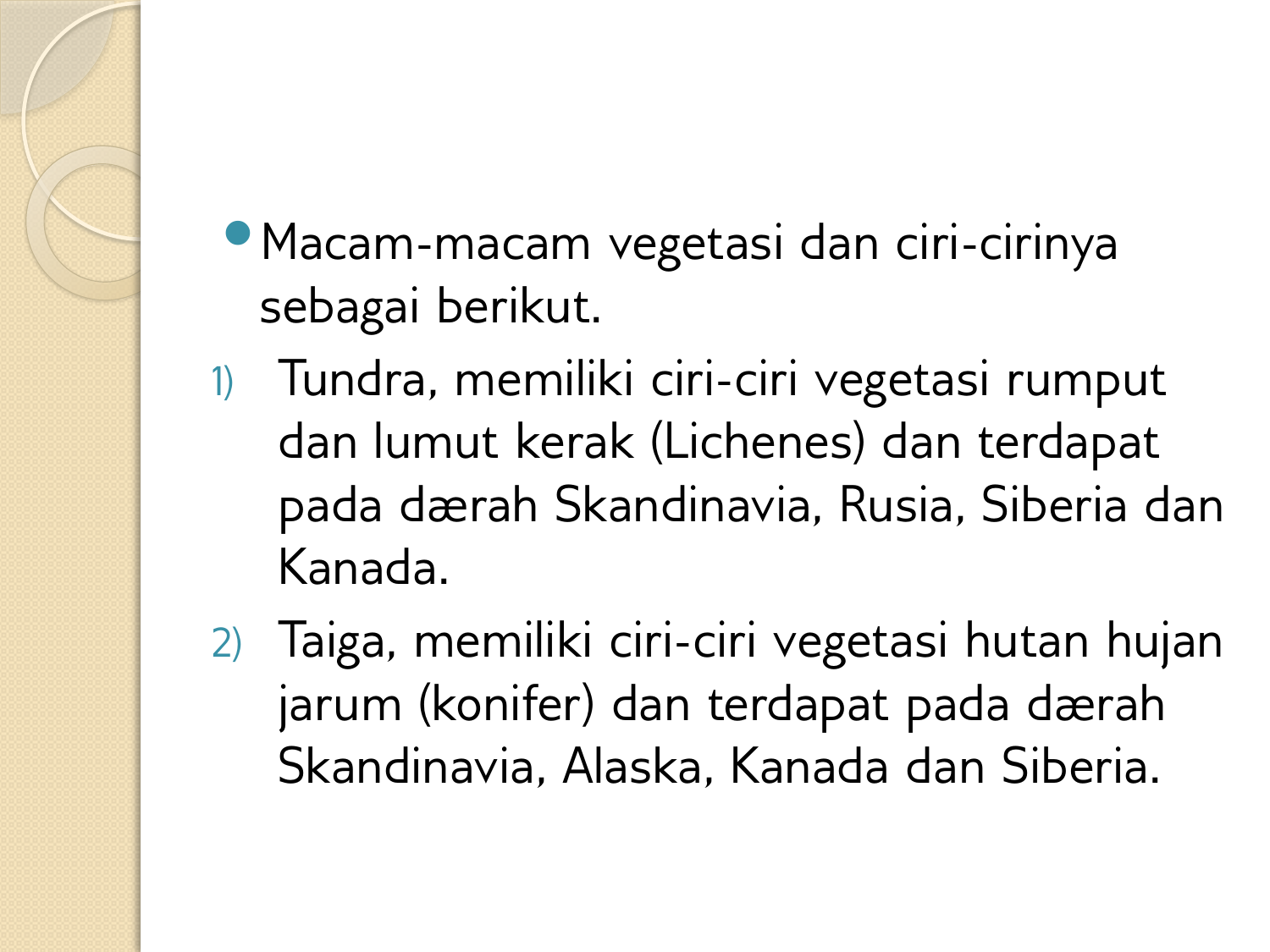

#
Macam-macam vegetasi dan ciri-cirinya sebagai berikut.
Tundra, memiliki ciri-ciri vegetasi rumput dan lumut kerak (Lichenes) dan terdapat pada daerah Skandinavia, Rusia, Siberia dan Kanada.
Taiga, memiliki ciri-ciri vegetasi hutan hujan jarum (konifer) dan terdapat pada daerah Skandinavia, Alaska, Kanada dan Siberia.